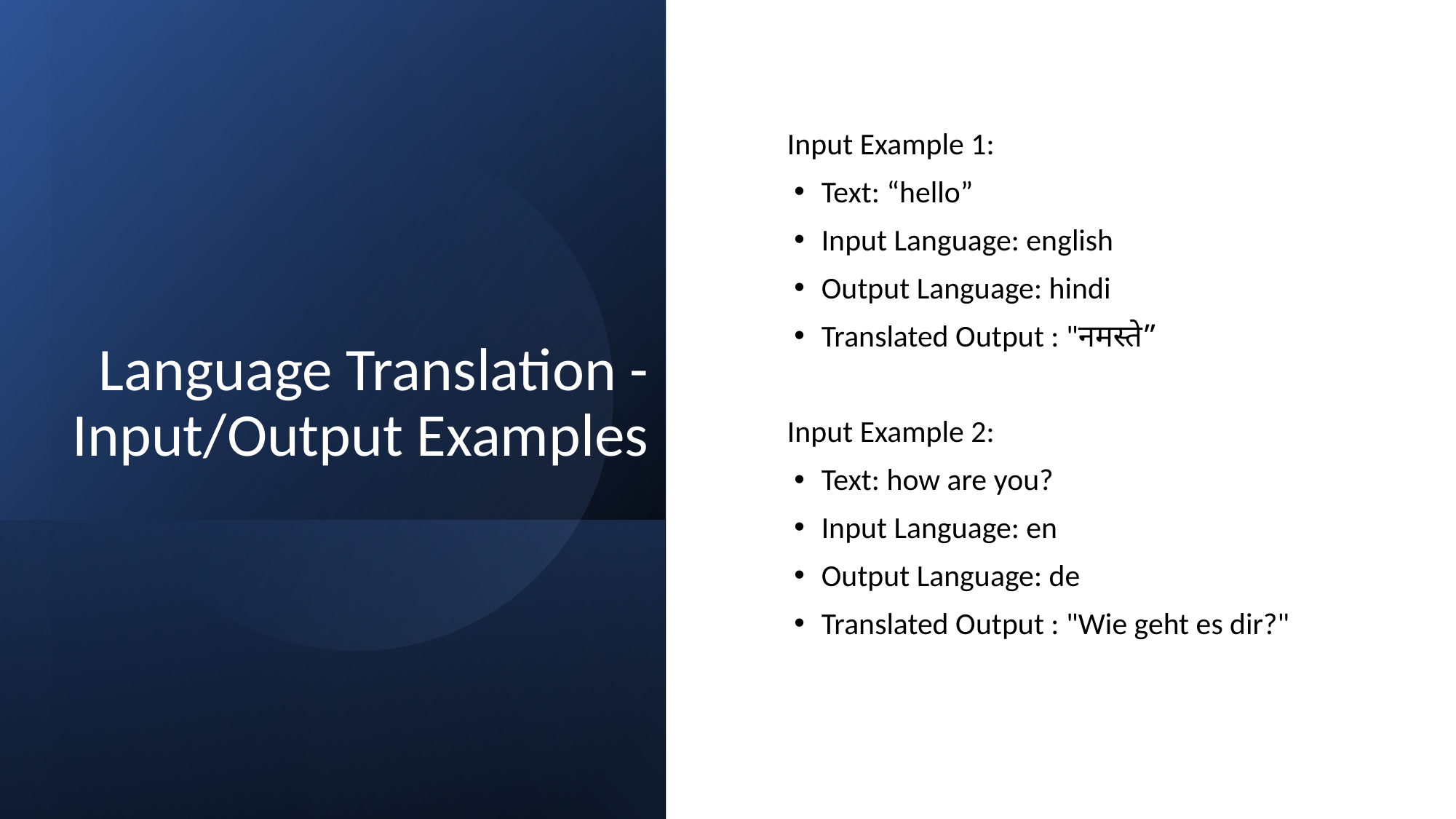

# Language Translation - Input/Output Examples

Input Example 1:
Text: “hello”
Input Language: english
Output Language: hindi
Translated Output : "नमस्ते”

Input Example 2:
Text: how are you?
Input Language: en
Output Language: de
Translated Output : "Wie geht es dir?"